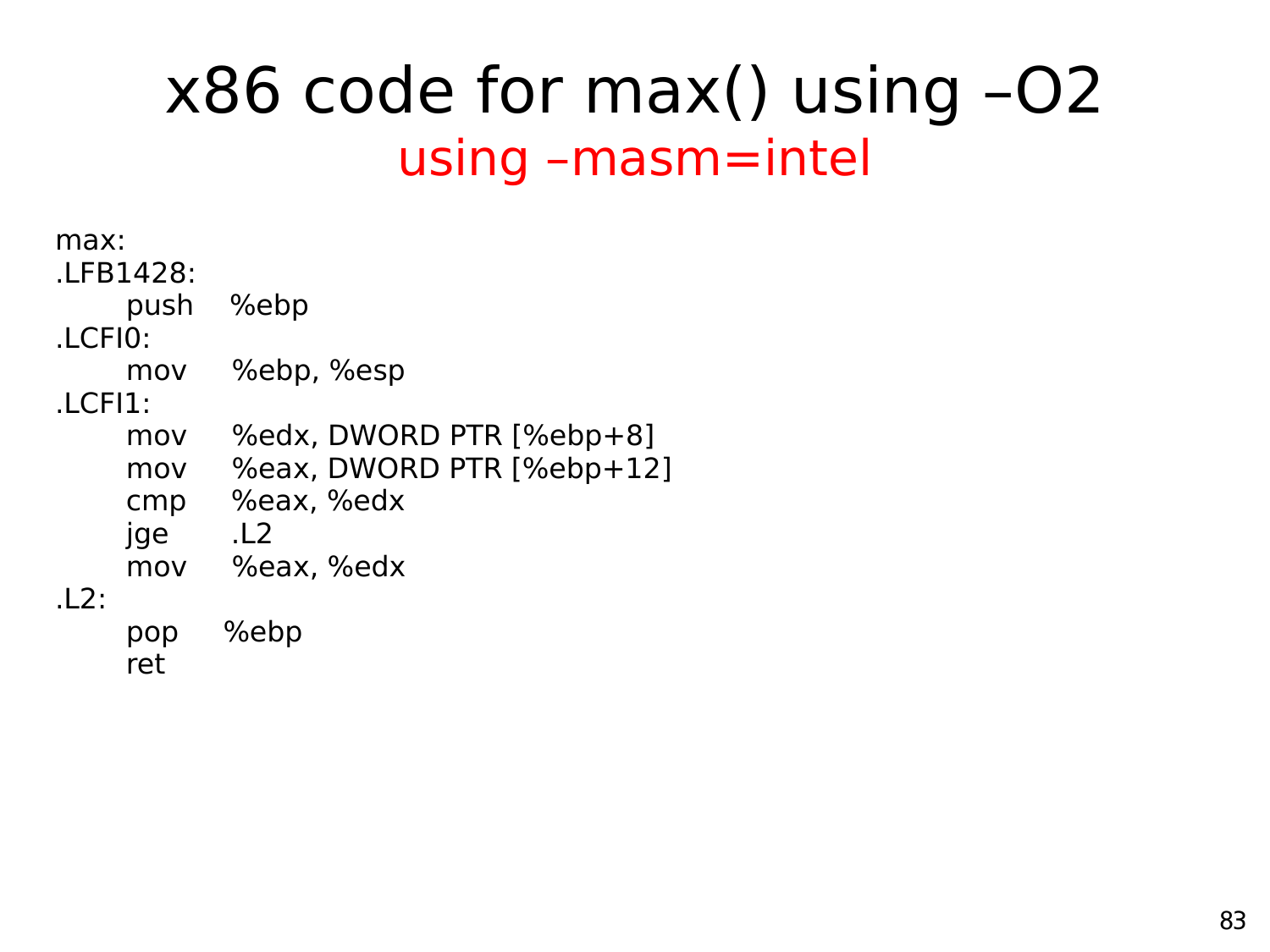

# x86 code for max() using –O2 using –masm=intel
max:
.LFB1428:
        push    %ebp
.LCFI0:
        mov     %ebp, %esp
.LCFI1:
        mov     %edx, DWORD PTR [%ebp+8]
        mov     %eax, DWORD PTR [%ebp+12]
        cmp     %eax, %edx
        jge       .L2
        mov     %eax, %edx
.L2:
        pop     %ebp
        ret